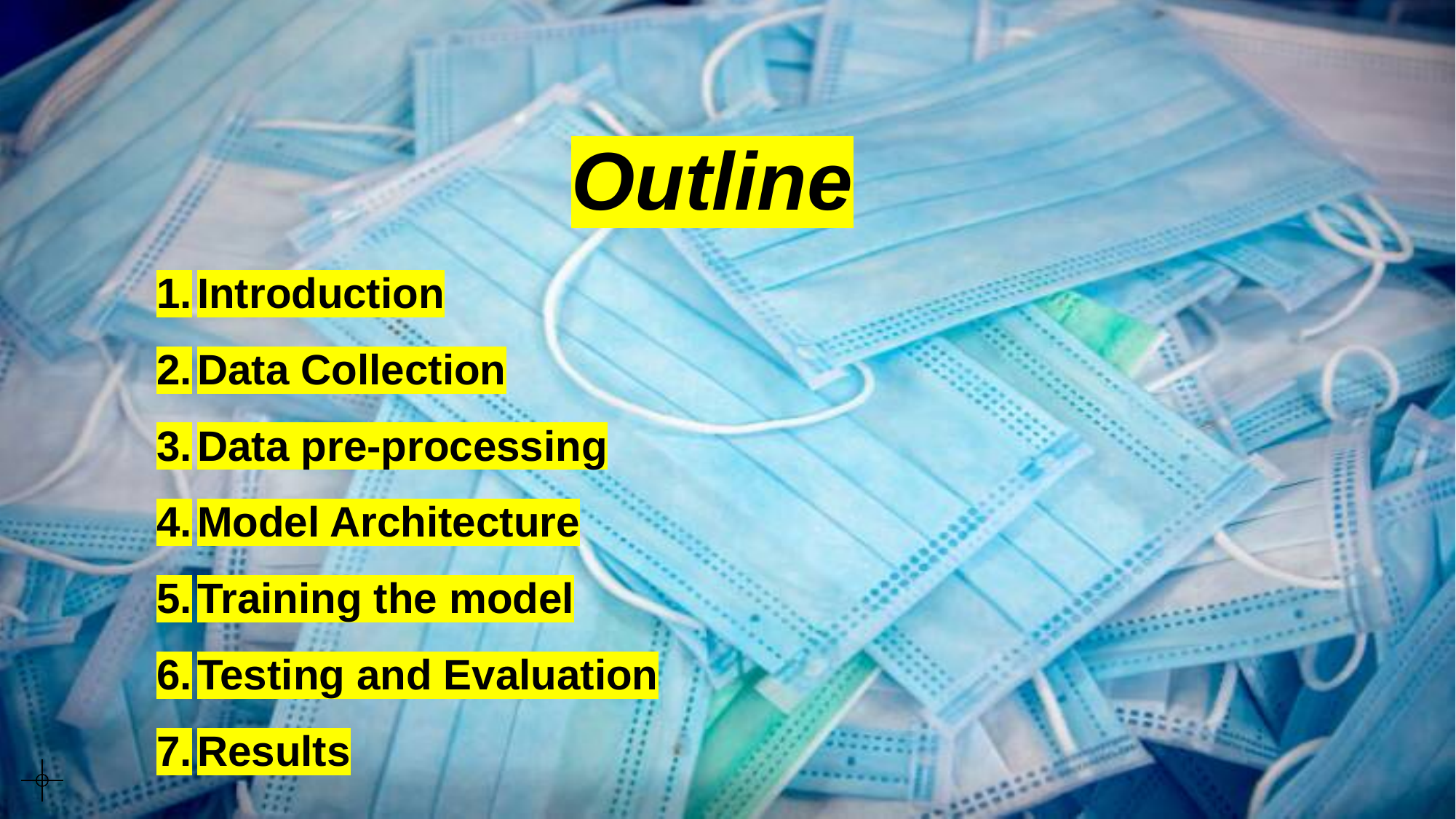

# Outline
Introduction
Data Collection
Data pre-processing
Model Architecture
Training the model
Testing and Evaluation
Results